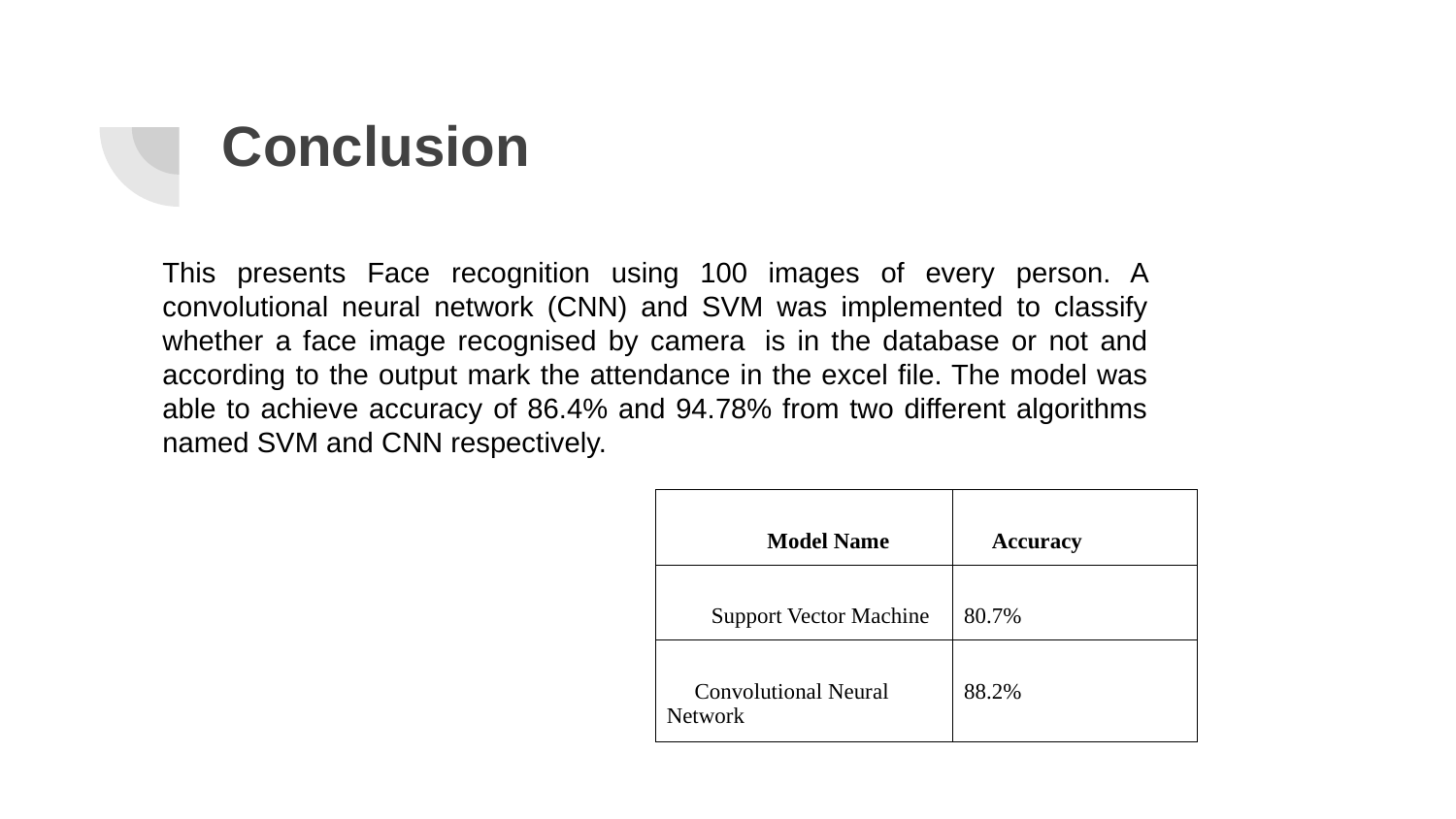

# Conclusion
This presents Face recognition using 100 images of every person. A convolutional neural network (CNN) and SVM was implemented to classify whether a face image recognised by camera  is in the database or not and according to the output mark the attendance in the excel file. The model was able to achieve accuracy of 86.4% and 94.78% from two different algorithms named SVM and CNN respectively.

| Model Name | Accuracy |
| --- | --- |
| Support Vector Machine | 80.7% |
| Convolutional Neural Network | 88.2% |